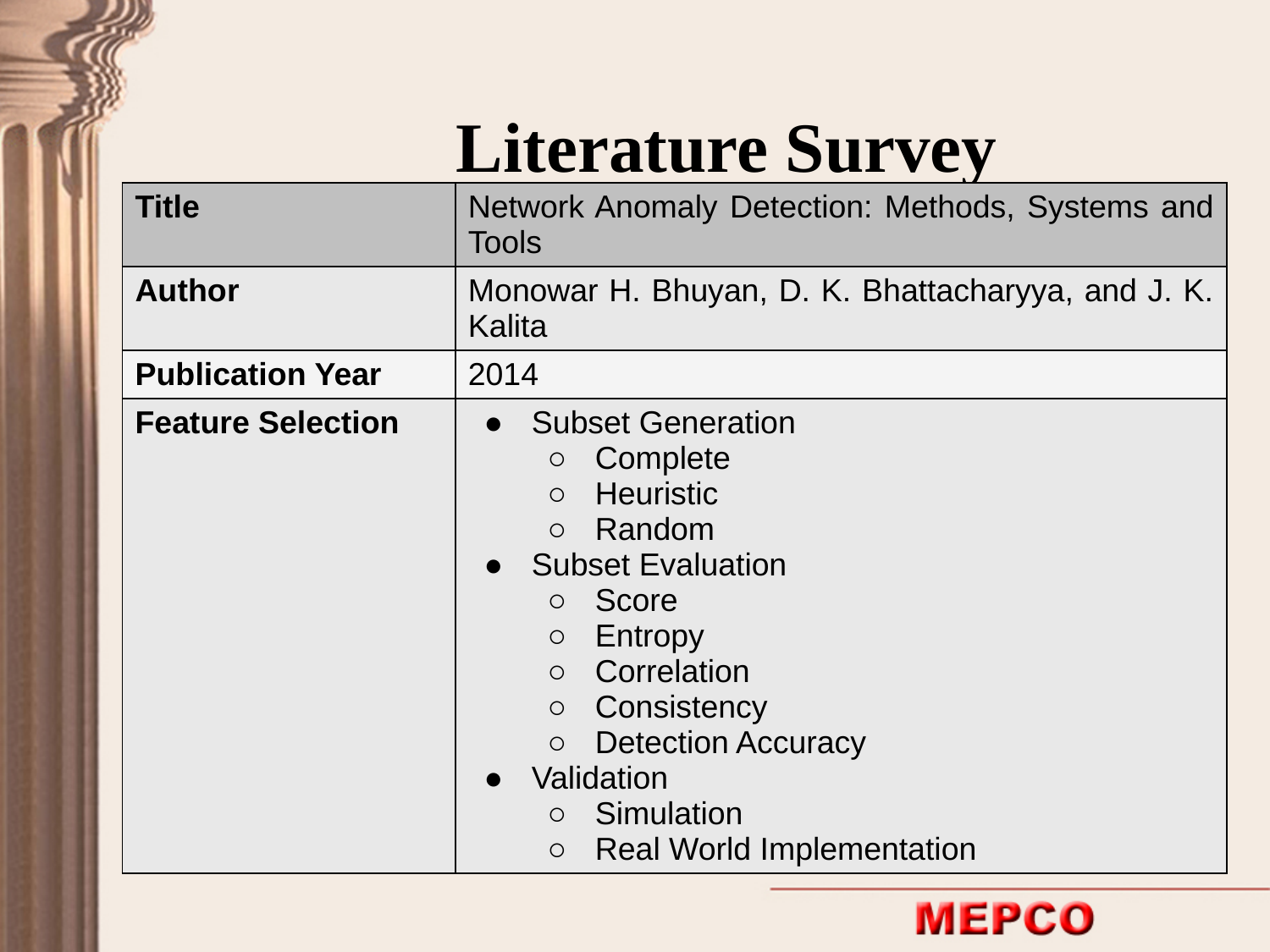

Literature Survey
| Title | Network Anomaly Detection: Methods, Systems and Tools |
| --- | --- |
| Author | Monowar H. Bhuyan, D. K. Bhattacharyya, and J. K. Kalita |
| Publication Year | 2014 |
| Feature Selection | Subset Generation Complete Heuristic Random Subset Evaluation Score Entropy Correlation Consistency Detection Accuracy Validation Simulation Real World Implementation |